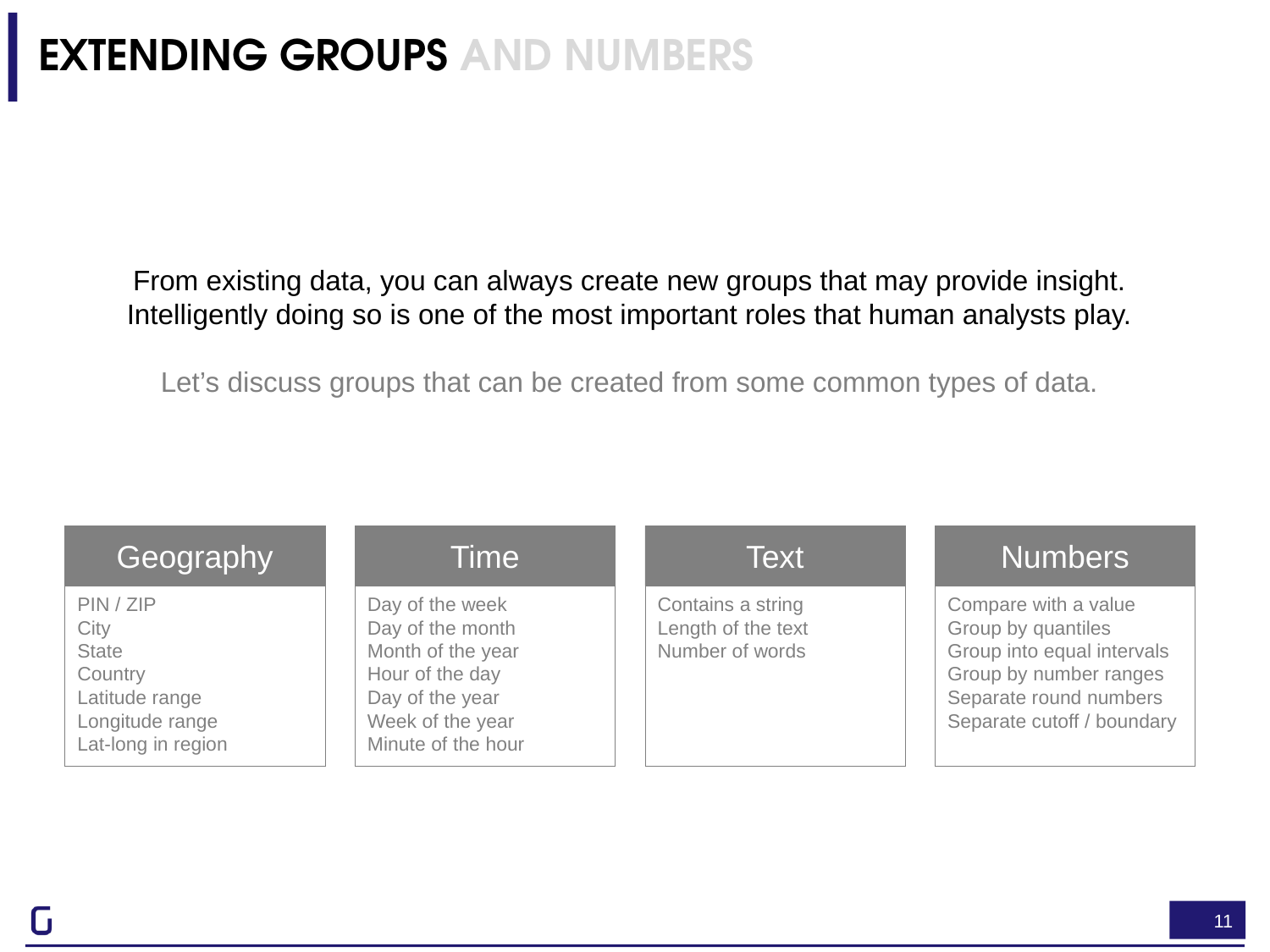

# Extending groups and numbers
From existing data, you can always create new groups that may provide insight. Intelligently doing so is one of the most important roles that human analysts play.

Let’s discuss groups that can be created from some common types of data.
Geography
Time
Text
Numbers
PIN / ZIP
City
State
Country
Latitude range
Longitude range
Lat-long in region
Day of the week
Day of the month
Month of the year
Hour of the day
Day of the year
Week of the year
Minute of the hour
Contains a string
Length of the text
Number of words

Compare with a value
Group by quantiles
Group into equal intervals
Group by number ranges
Separate round numbers
Separate cutoff / boundary